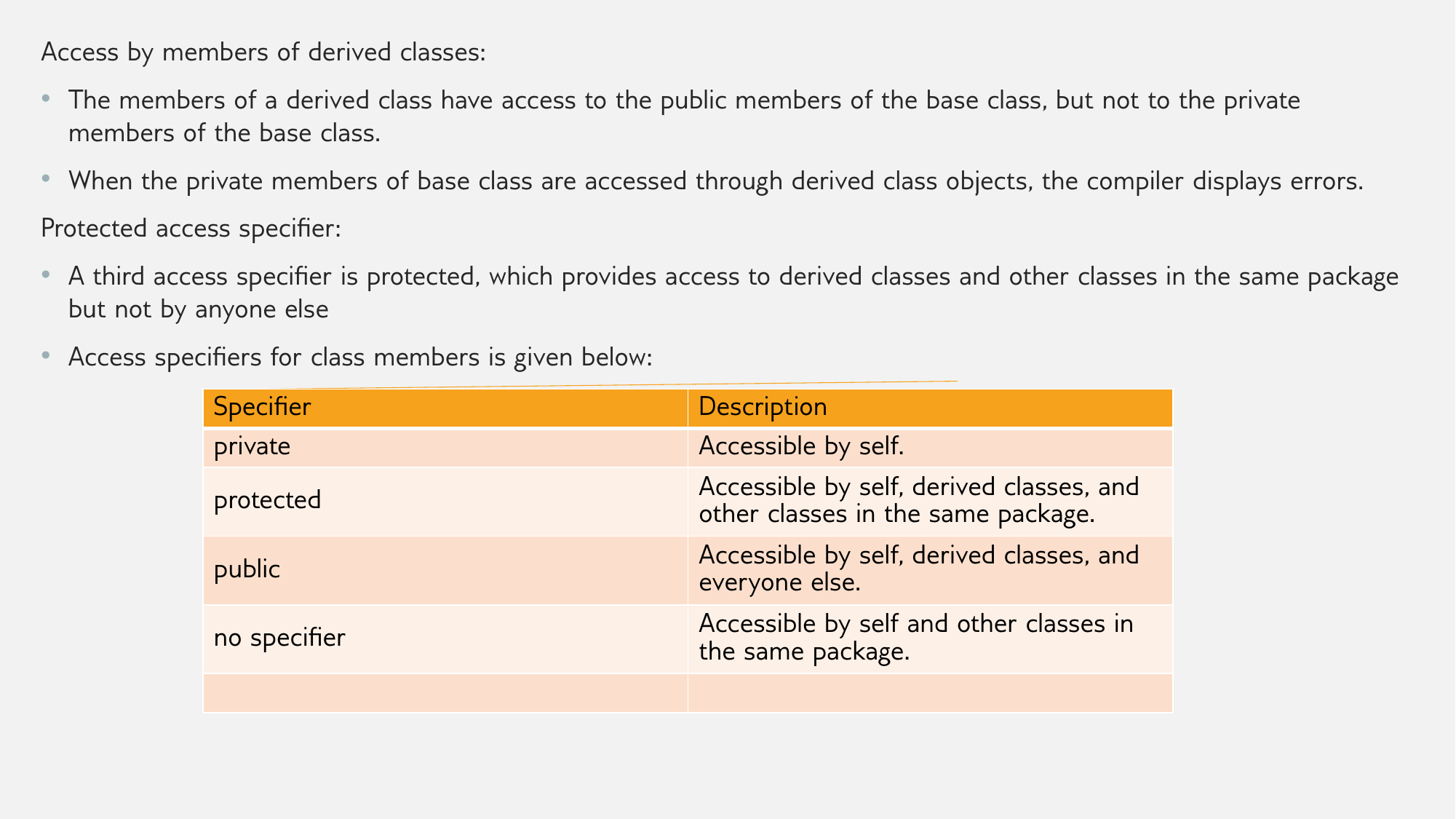

Access by members of derived classes:
The members of a derived class have access to the public members of the base class, but not to the private members of the base class.
When the private members of base class are accessed through derived class objects, the compiler displays errors.
Protected access specifier:
A third access specifier is protected, which provides access to derived classes and other classes in the same package but not by anyone else
Access specifiers for class members is given below:

| Specifier | Description |
| --- | --- |
| private | Accessible by self. |
| protected | Accessible by self, derived classes, and other classes in the same package. |
| public | Accessible by self, derived classes, and everyone else. |
| no specifier | Accessible by self and other classes in the same package. |
|  |  |